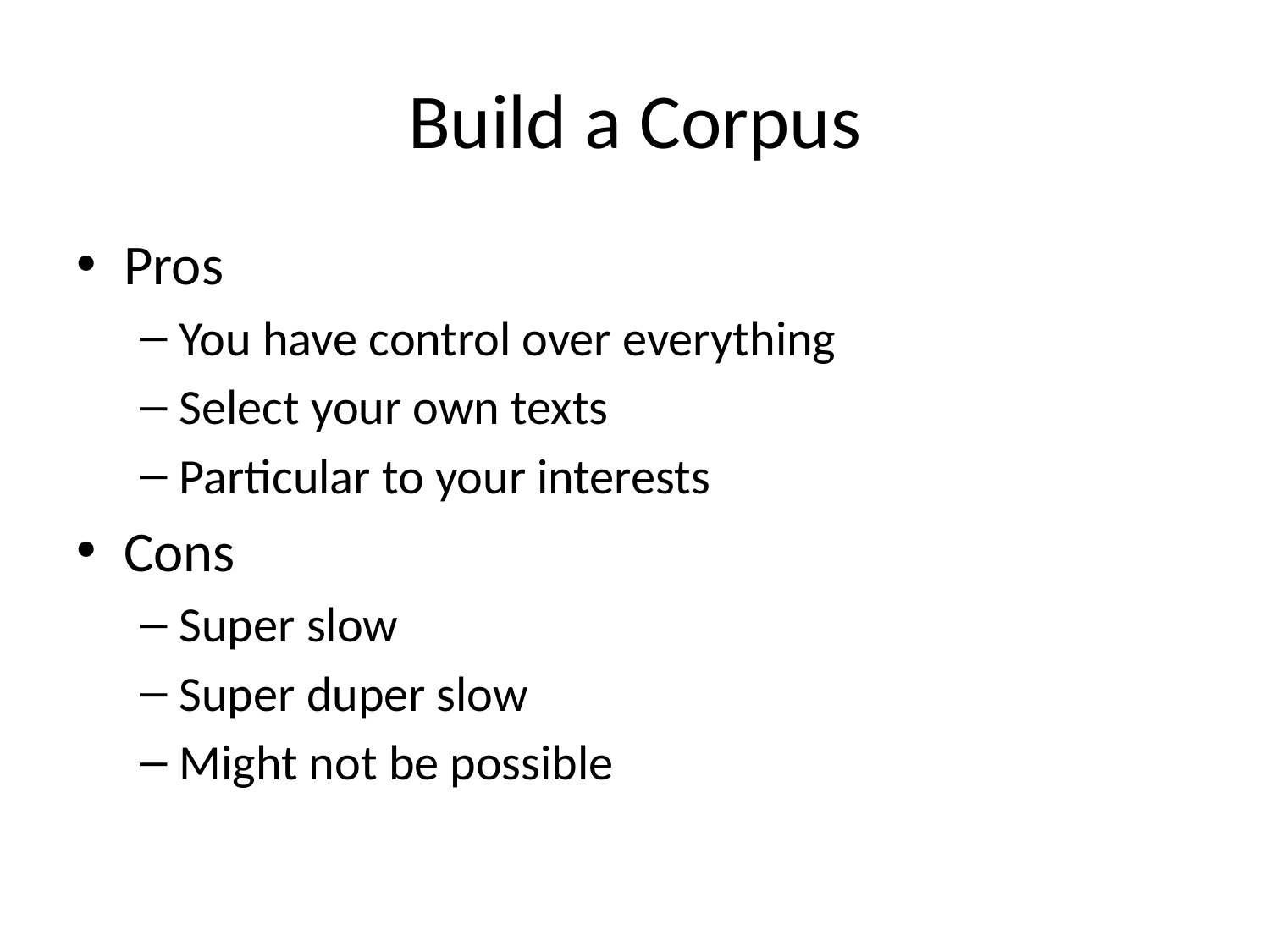

# Build a Corpus
Pros
You have control over everything
Select your own texts
Particular to your interests
Cons
Super slow
Super duper slow
Might not be possible